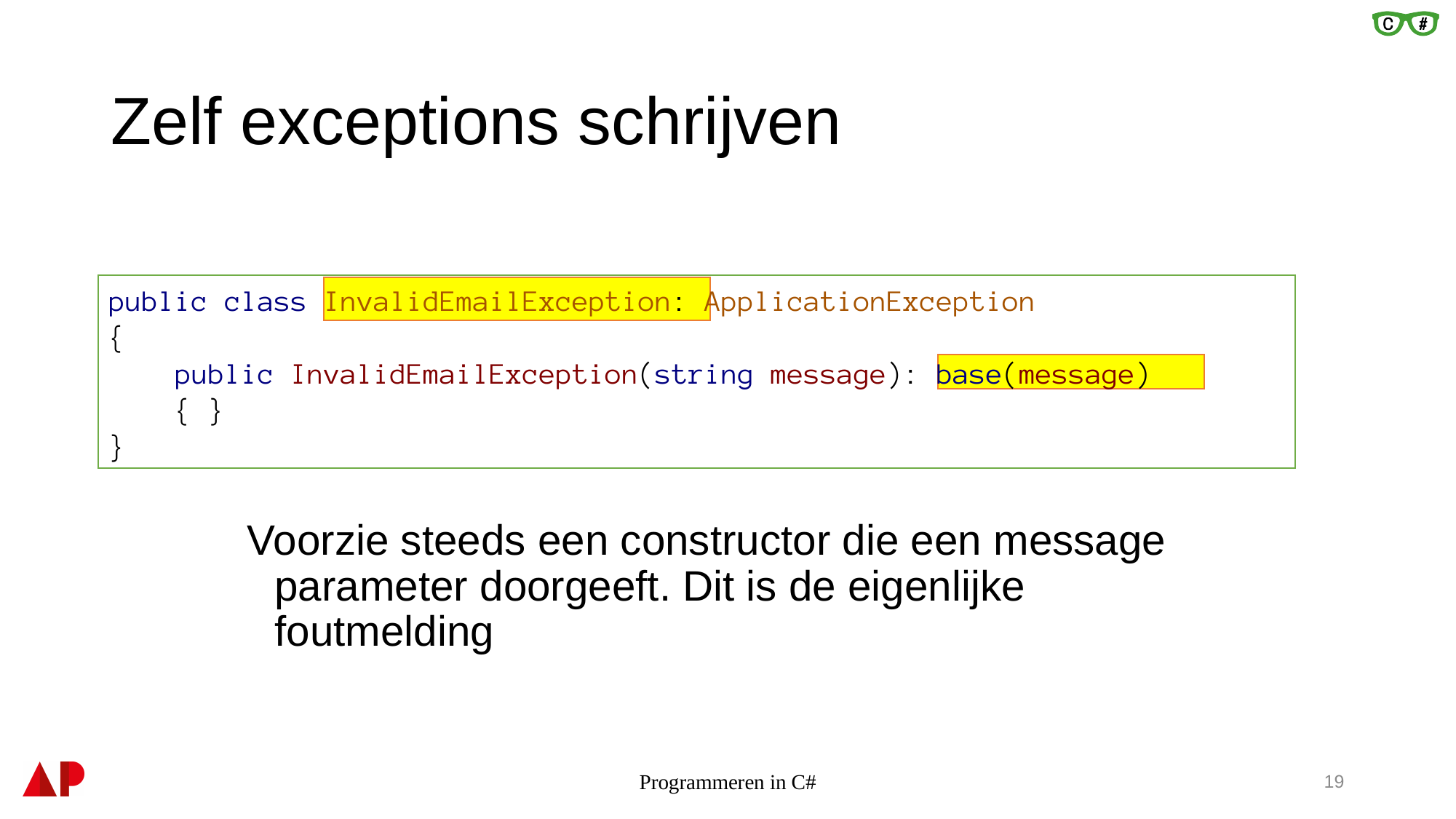

# Zelf exceptions schrijven
public class InvalidEmailException: ApplicationException
{
    public InvalidEmailException(string message): base(message)
    { }
}

Voorzie steeds een constructor die een message parameter doorgeeft. Dit is de eigenlijke foutmelding
Programmeren in C#
19